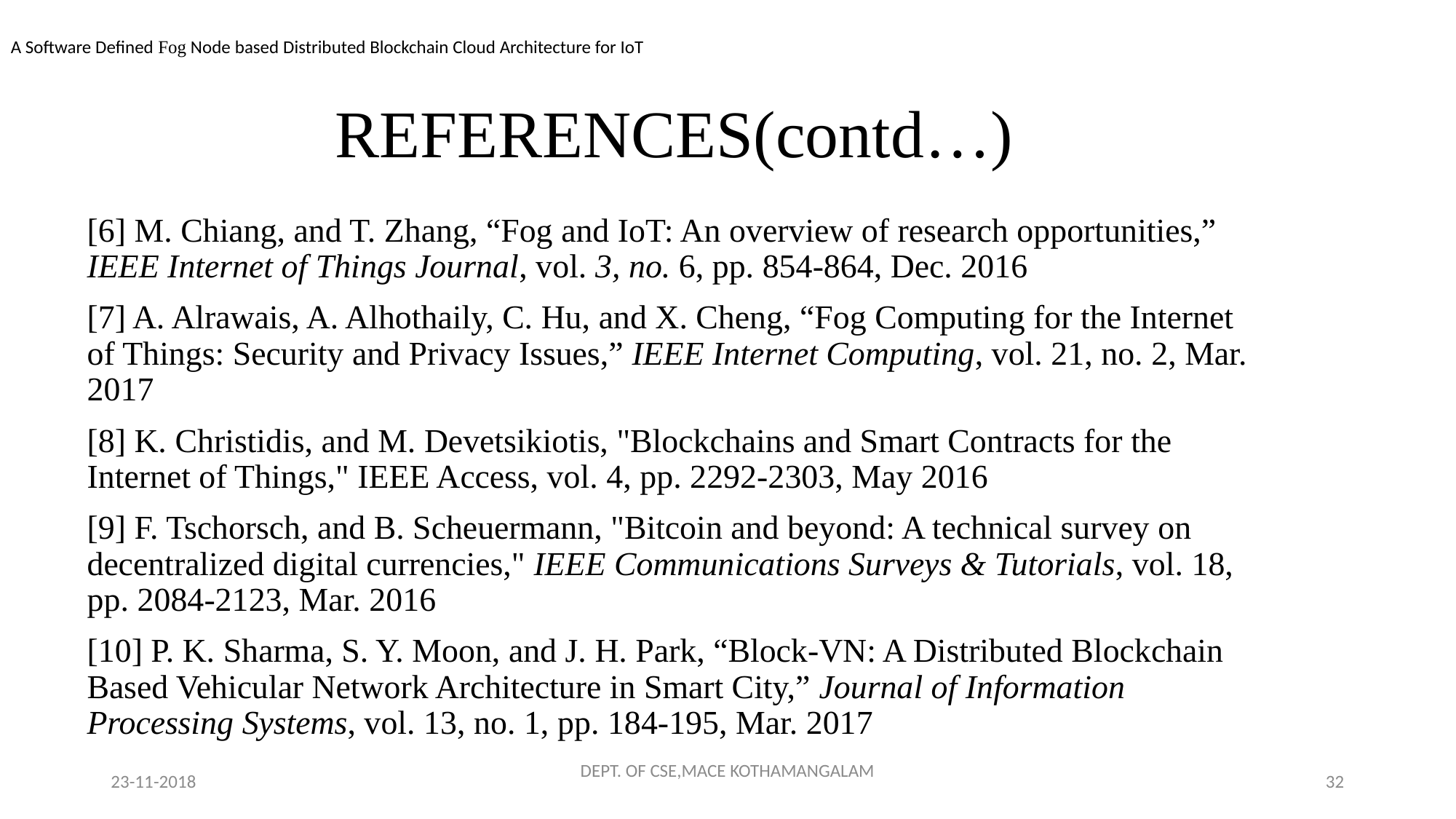

A Software Defined Fog Node based Distributed Blockchain Cloud Architecture for IoT

# REFERENCES(contd…)
[6] M. Chiang, and T. Zhang, “Fog and IoT: An overview of research opportunities,” IEEE Internet of Things Journal, vol. 3, no. 6, pp. 854-864, Dec. 2016
[7] A. Alrawais, A. Alhothaily, C. Hu, and X. Cheng, “Fog Computing for the Internet of Things: Security and Privacy Issues,” IEEE Internet Computing, vol. 21, no. 2, Mar. 2017
[8] K. Christidis, and M. Devetsikiotis, "Blockchains and Smart Contracts for the Internet of Things," IEEE Access, vol. 4, pp. 2292-2303, May 2016
[9] F. Tschorsch, and B. Scheuermann, "Bitcoin and beyond: A technical survey on decentralized digital currencies," IEEE Communications Surveys & Tutorials, vol. 18, pp. 2084-2123, Mar. 2016
[10] P. K. Sharma, S. Y. Moon, and J. H. Park, “Block-VN: A Distributed Blockchain Based Vehicular Network Architecture in Smart City,” Journal of Information Processing Systems, vol. 13, no. 1, pp. 184-195, Mar. 2017

23-11-2018
DEPT. OF CSE,MACE KOTHAMANGALAM

32